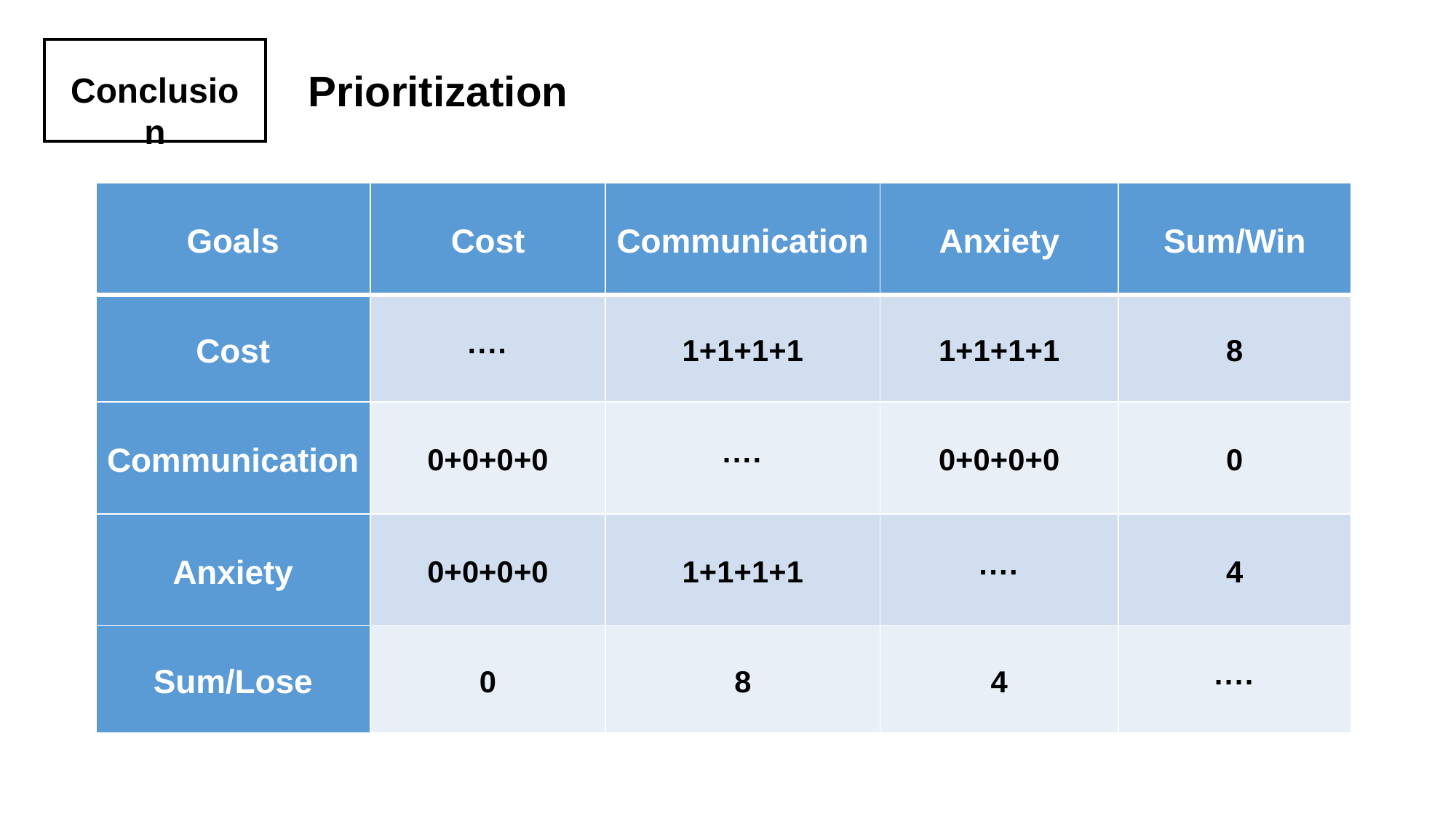

Conclusion
Prioritization
| Goals | Cost | Communication | Anxiety | Sum/Win |
| --- | --- | --- | --- | --- |
| Cost | ···· | 1+1+1+1 | 1+1+1+1 | 8 |
| Communication | 0+0+0+0 | ···· | 0+0+0+0 | 0 |
| Anxiety | 0+0+0+0 | 1+1+1+1 | ···· | 4 |
| Sum/Lose | 0 | 8 | 4 | ···· |